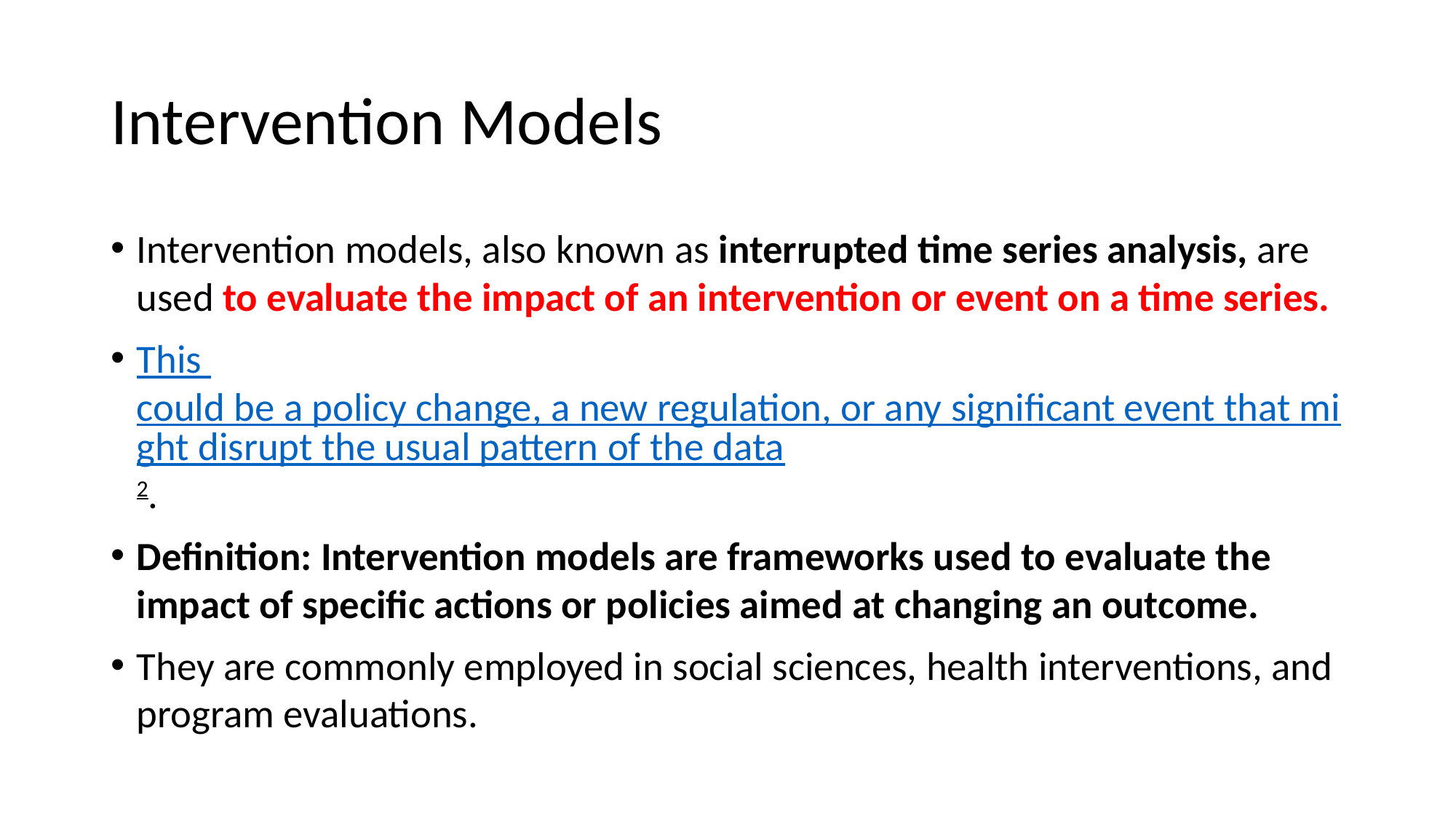

# Intervention Models
Intervention models, also known as interrupted time series analysis, are used to evaluate the impact of an intervention or event on a time series.
This could be a policy change, a new regulation, or any significant event that might disrupt the usual pattern of the data2.
Definition: Intervention models are frameworks used to evaluate the impact of specific actions or policies aimed at changing an outcome.
They are commonly employed in social sciences, health interventions, and program evaluations.